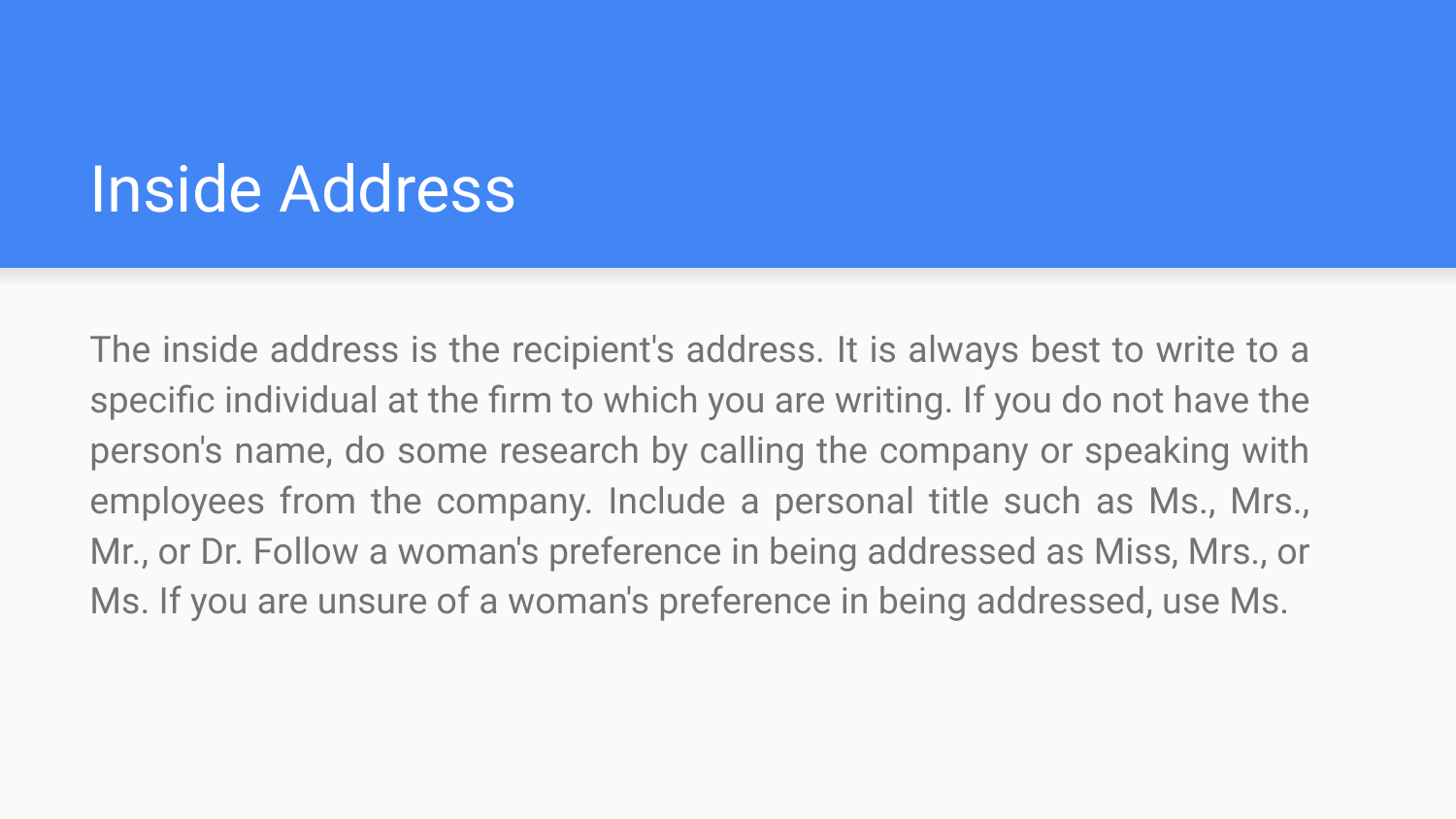

# Inside Address
The inside address is the recipient's address. It is always best to write to a specific individual at the firm to which you are writing. If you do not have the person's name, do some research by calling the company or speaking with employees from the company. Include a personal title such as Ms., Mrs., Mr., or Dr. Follow a woman's preference in being addressed as Miss, Mrs., or Ms. If you are unsure of a woman's preference in being addressed, use Ms.